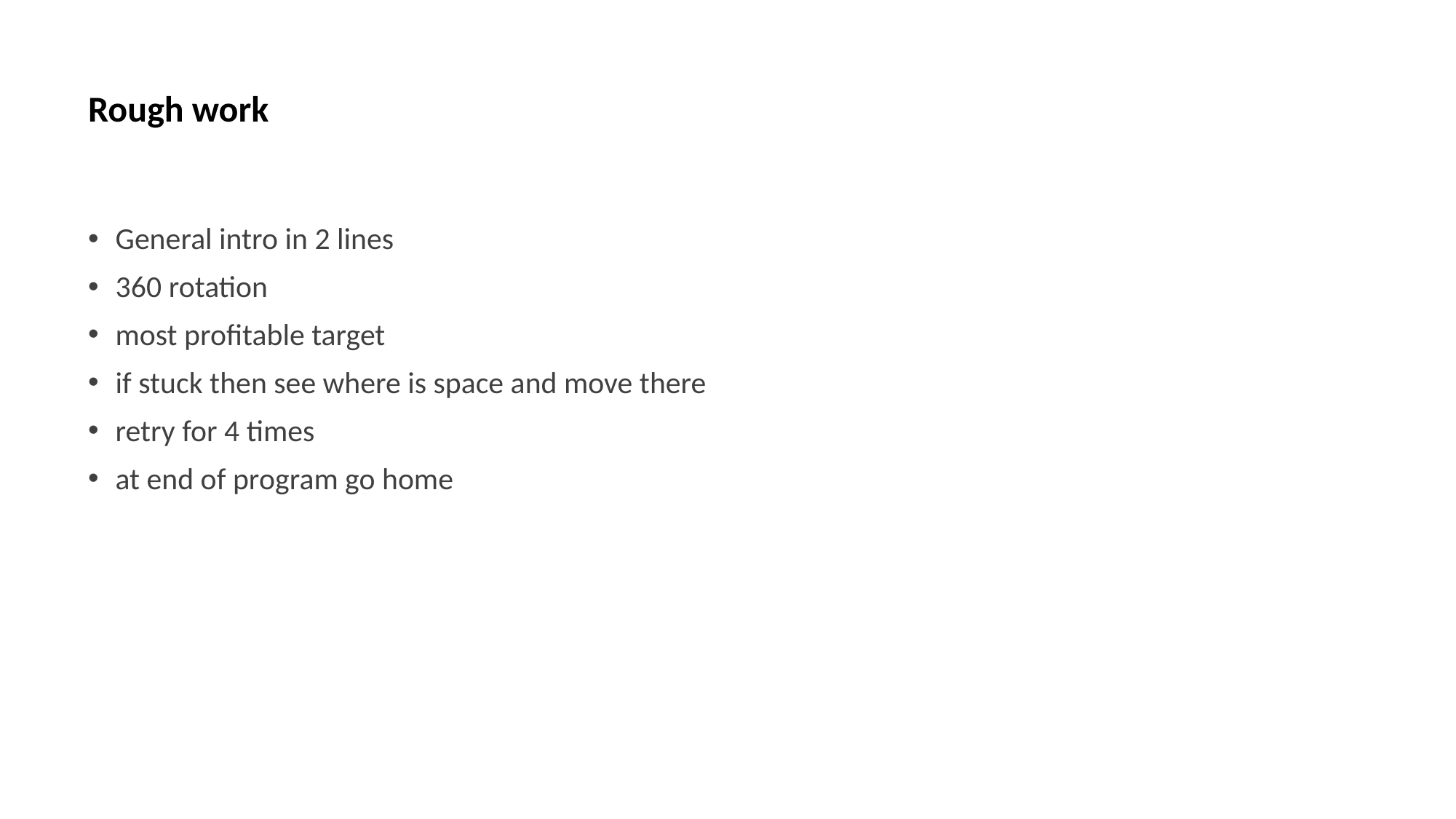

# Rough work
General intro in 2 lines
360 rotation
most profitable target
if stuck then see where is space and move there
retry for 4 times
at end of program go home
2